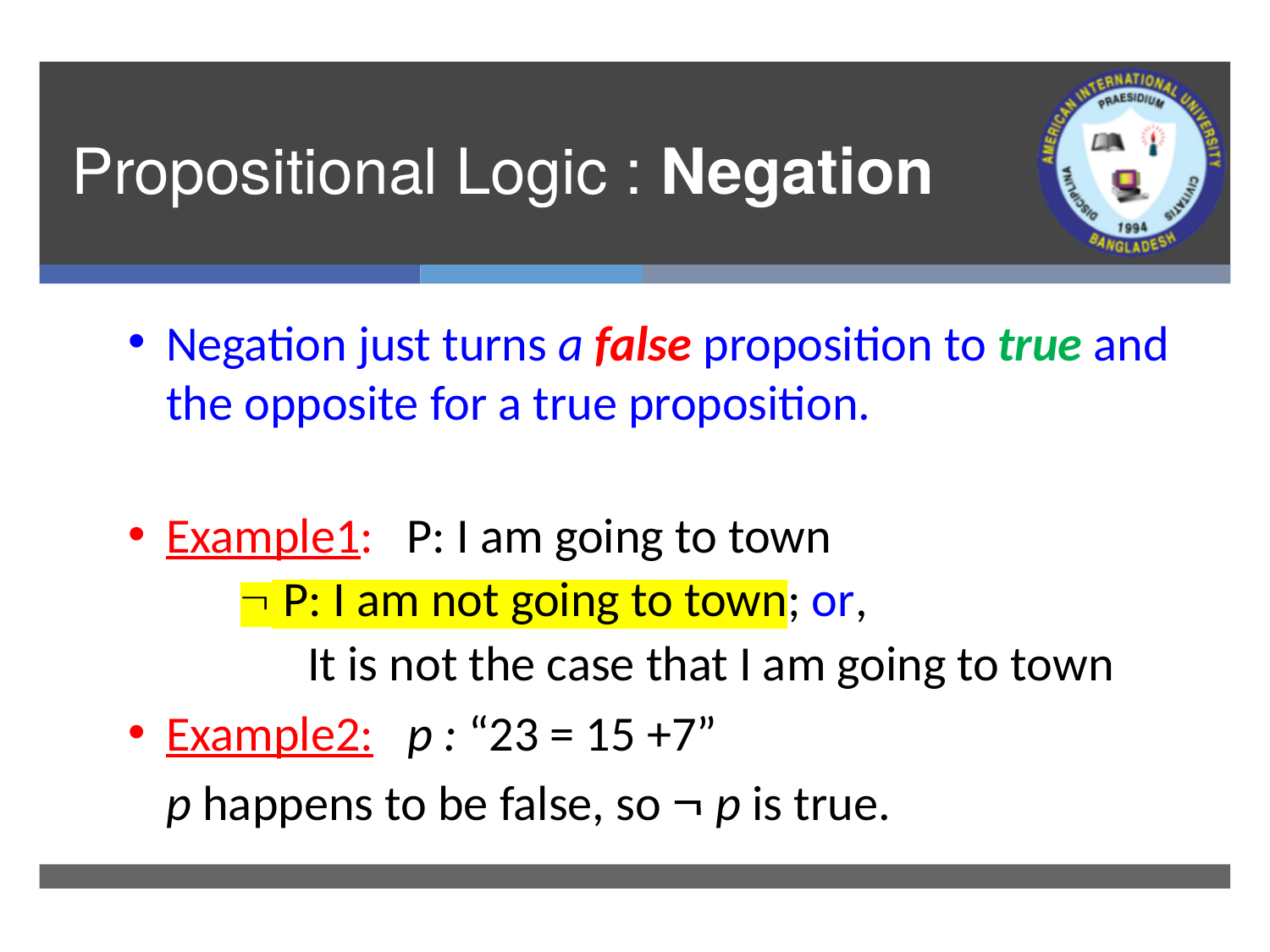

# Propositional Logic : Negation
Negation just turns a false proposition to true and the opposite for a true proposition.

Example1:   P: I am going to town
          ¬ P: I am not going to town; or,
                It is not the case that I am going to town
Example2:   p : “23 = 15 +7”
	p happens to be false, so ¬ p is true.